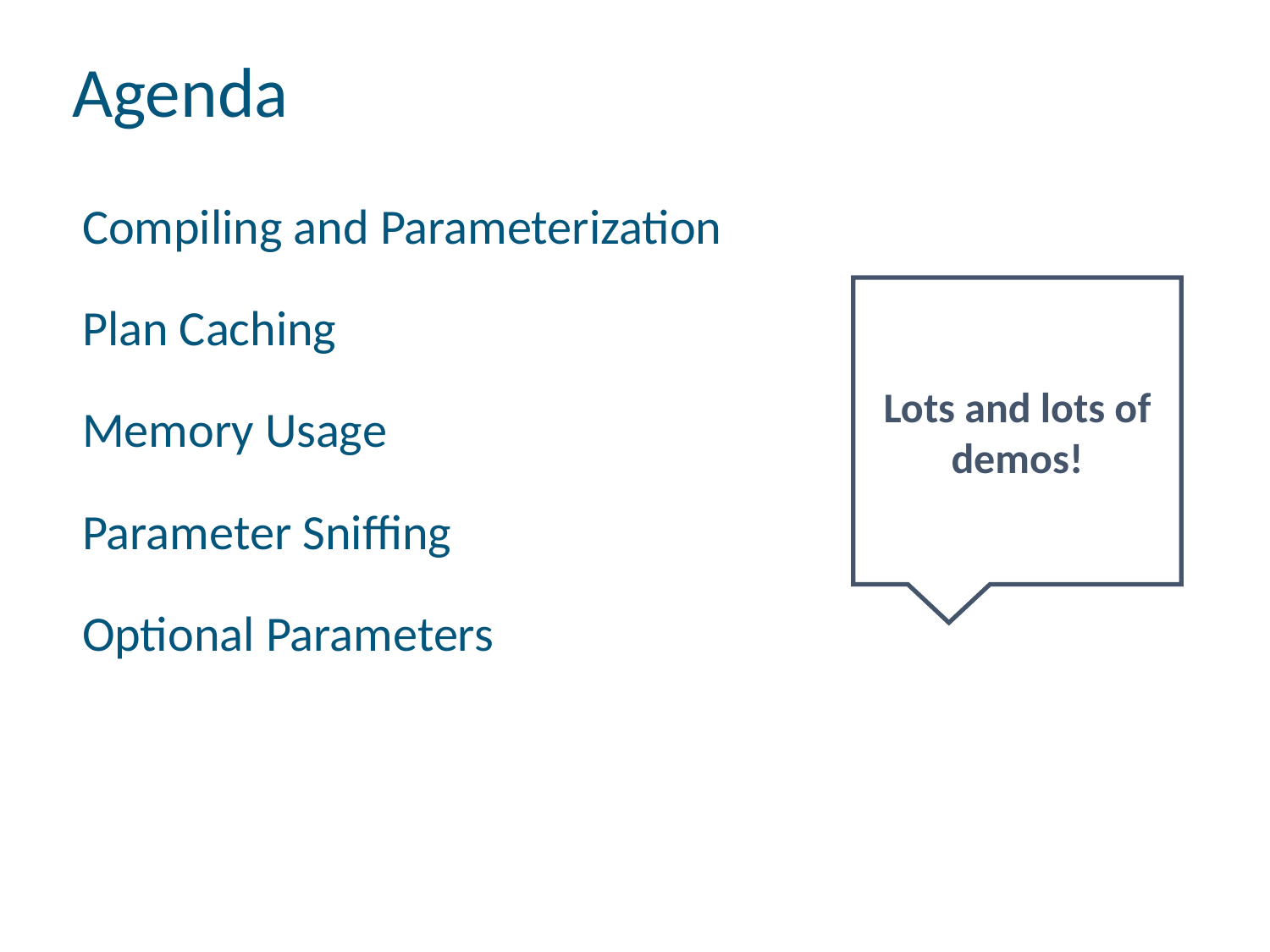

# Agenda
Compiling and Parameterization
Plan Caching
Memory Usage
Parameter Sniffing
Optional Parameters

Lots and lots of demos!